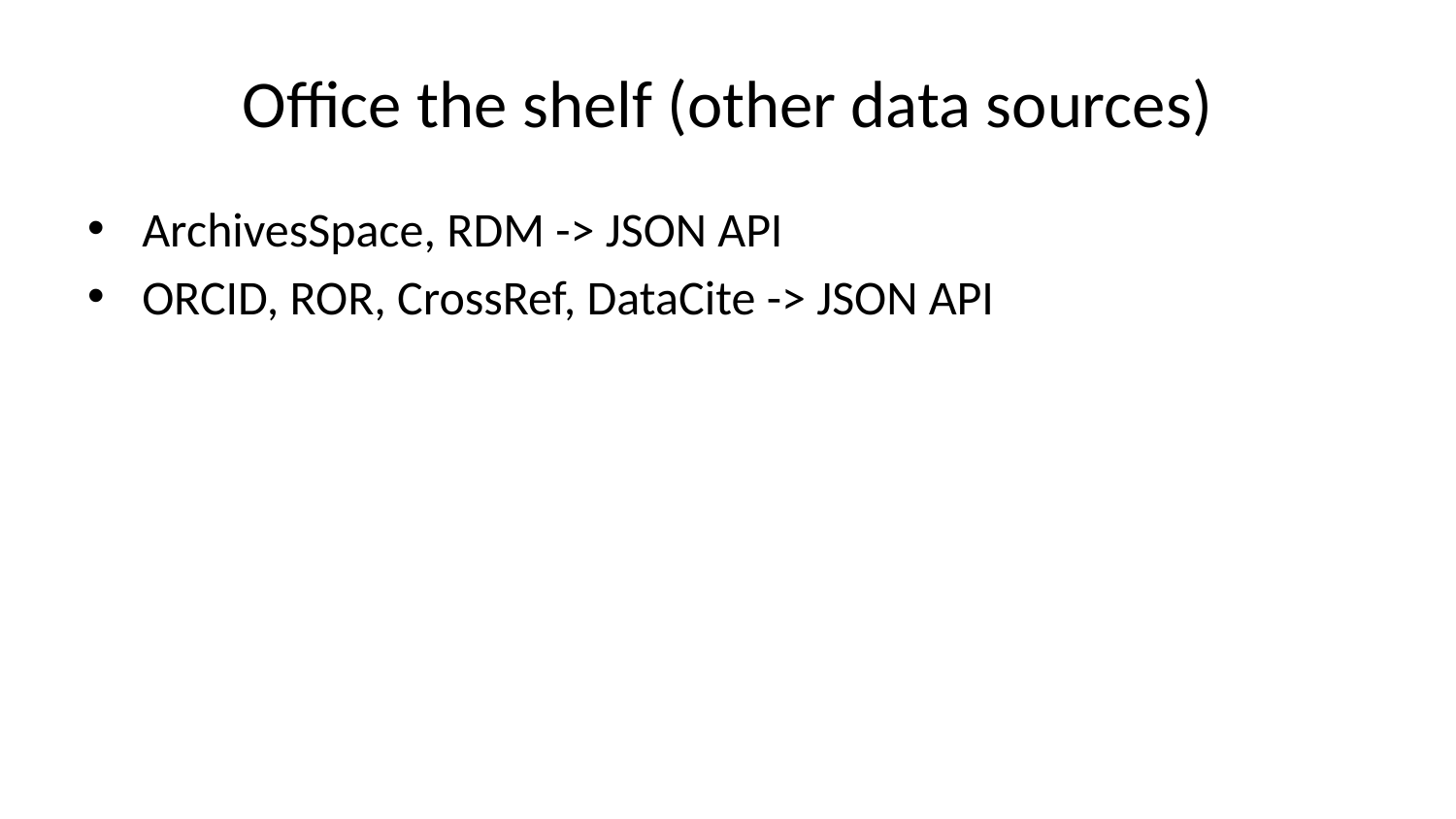

# Office the shelf (other data sources)
ArchivesSpace, RDM -> JSON API
ORCID, ROR, CrossRef, DataCite -> JSON API